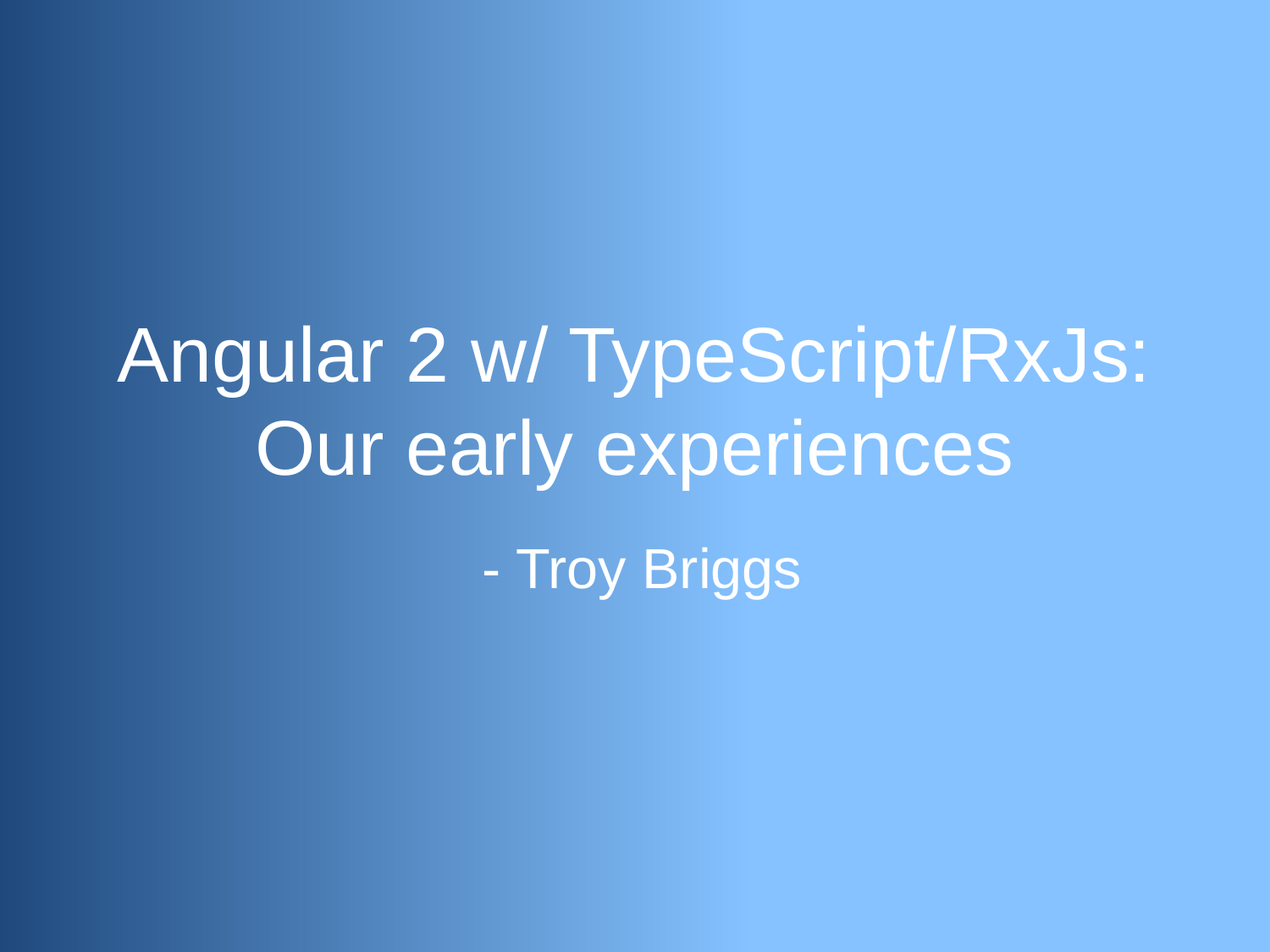

# Angular 2 w/ TypeScript/RxJs: Our early experiences
- Troy Briggs